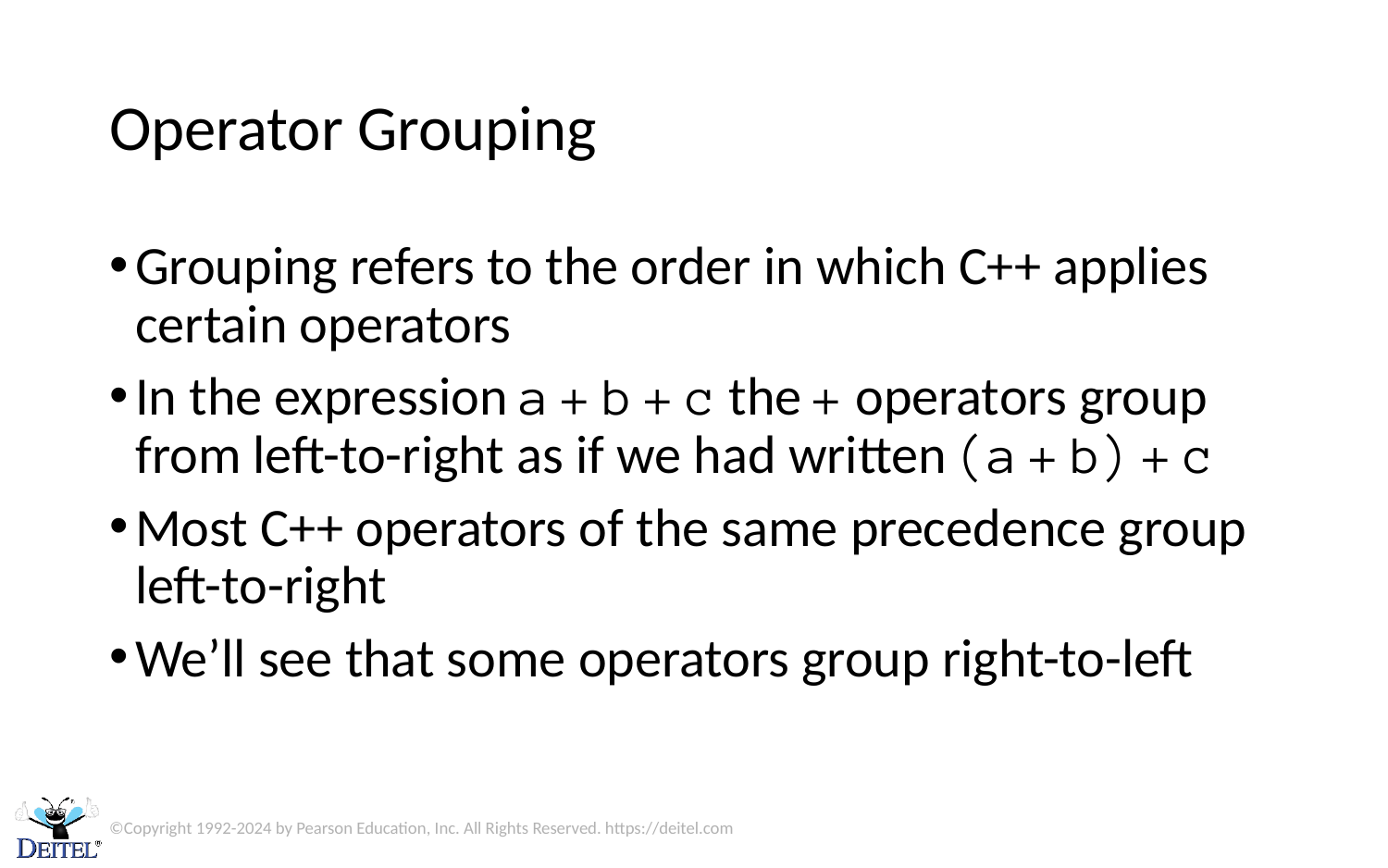

# Operator Grouping
Grouping refers to the order in which C++ applies certain operators
In the expression a + b + c the + operators group from left-to-right as if we had written (a + b) + c
Most C++ operators of the same precedence group left-to-right
We’ll see that some operators group right-to-left

©Copyright 1992-2024 by Pearson Education, Inc. All Rights Reserved. https://deitel.com